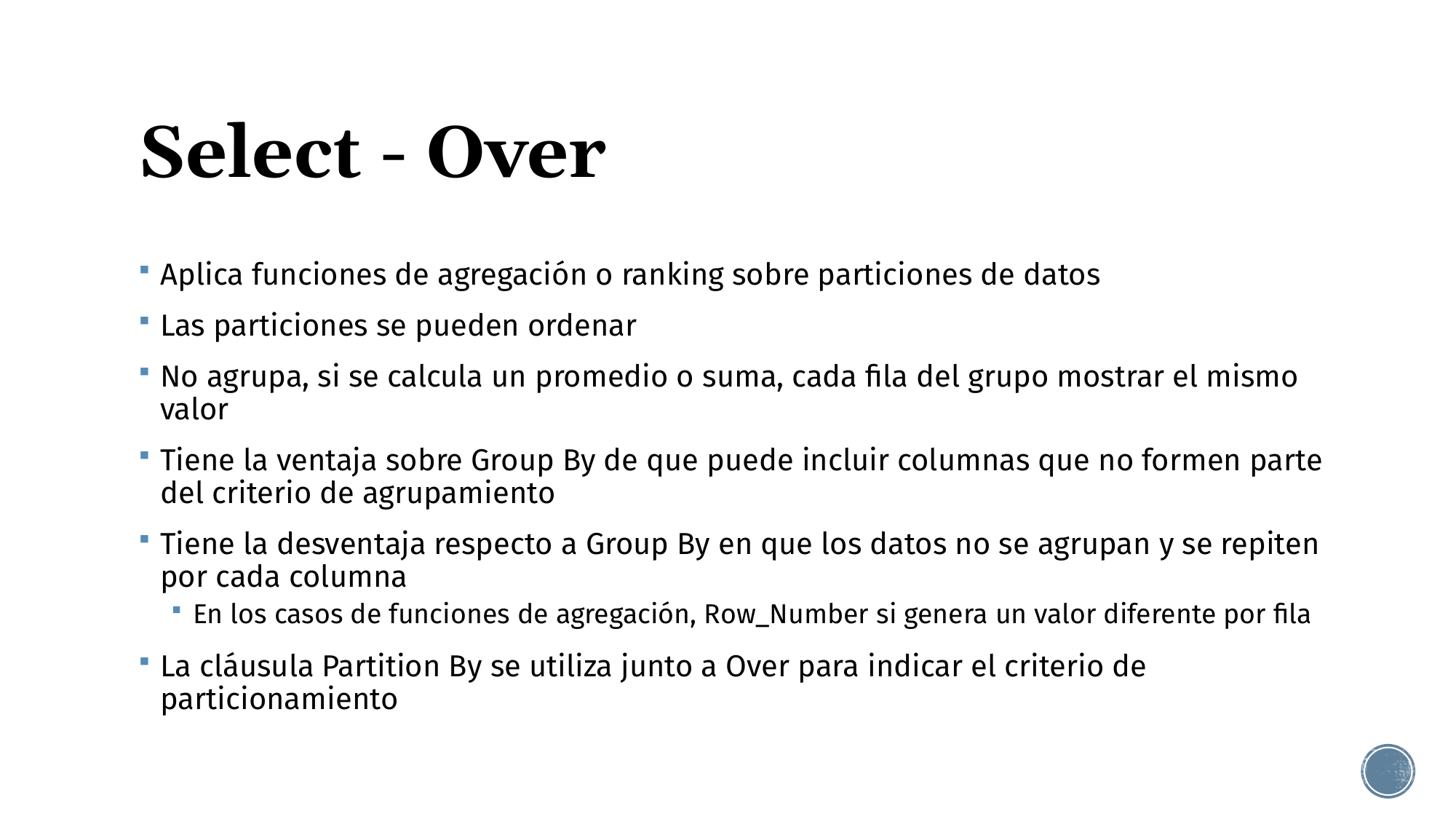

# Select - Over
Aplica funciones de agregación o ranking sobre particiones de datos
Las particiones se pueden ordenar
No agrupa, si se calcula un promedio o suma, cada fila del grupo mostrar el mismo valor
Tiene la ventaja sobre Group By de que puede incluir columnas que no formen parte del criterio de agrupamiento
Tiene la desventaja respecto a Group By en que los datos no se agrupan y se repiten por cada columna
En los casos de funciones de agregación, Row_Number si genera un valor diferente por fila
La cláusula Partition By se utiliza junto a Over para indicar el criterio de particionamiento